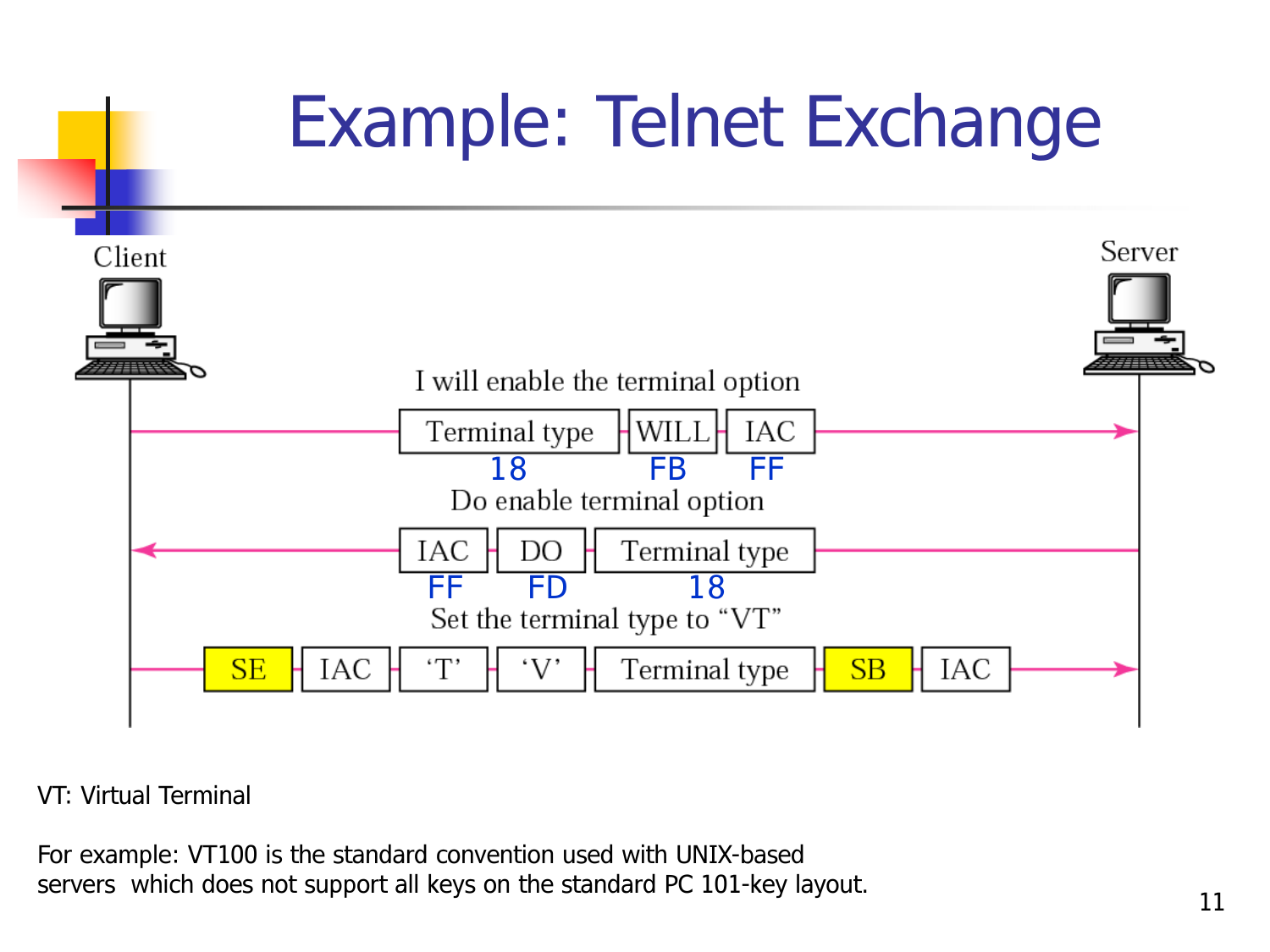

# Example: Telnet Exchange

18
FB
FF
FF
FD
18
VT: Virtual Terminal

For example: VT100 is the standard convention used with UNIX-based servers  which does not support all keys on the standard PC 101-key layout.
11